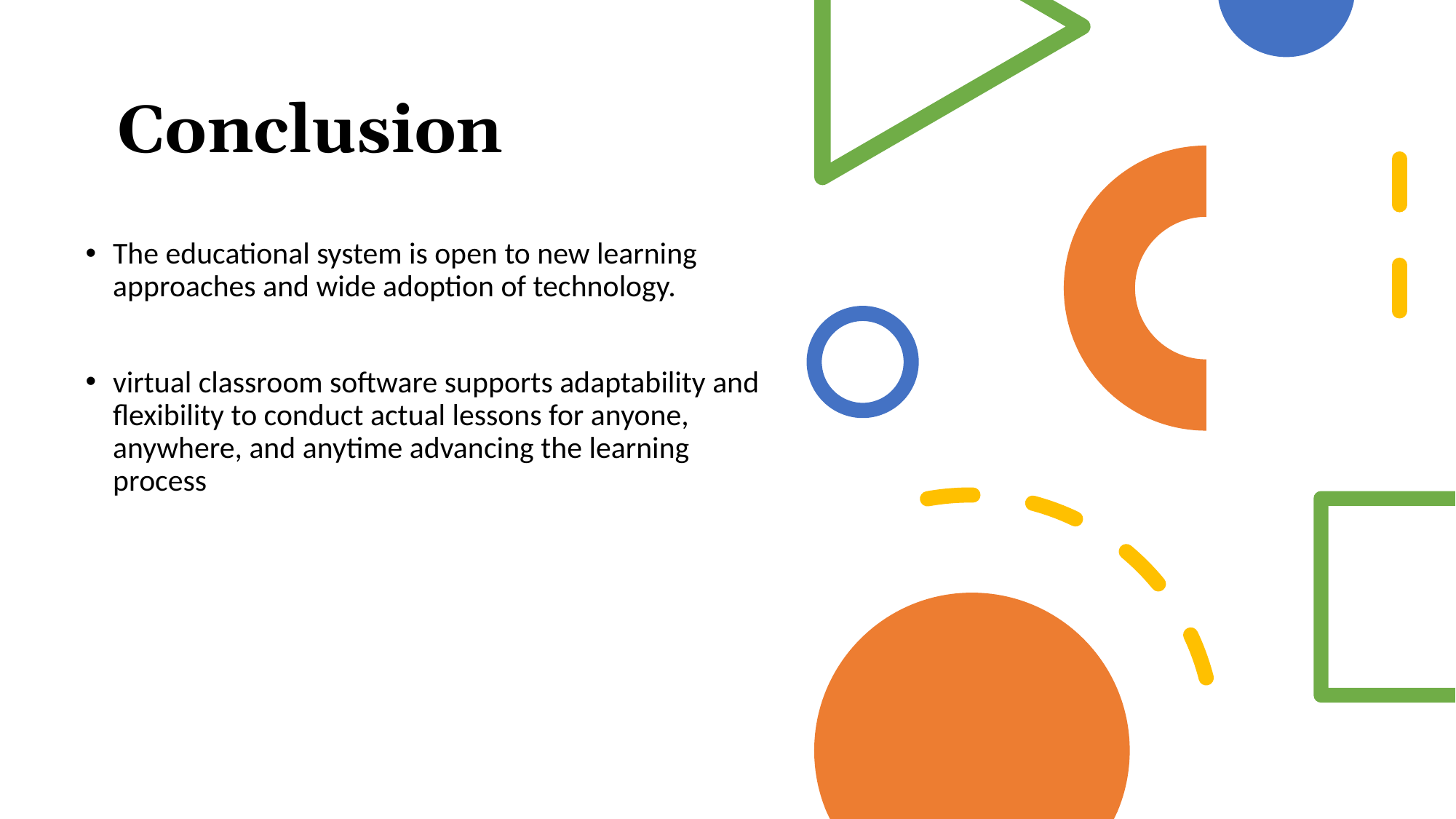

# Conclusion

The educational system is open to new learning approaches and wide adoption of technology.

virtual classroom software supports adaptability and flexibility to conduct actual lessons for anyone, anywhere, and anytime advancing the learning process